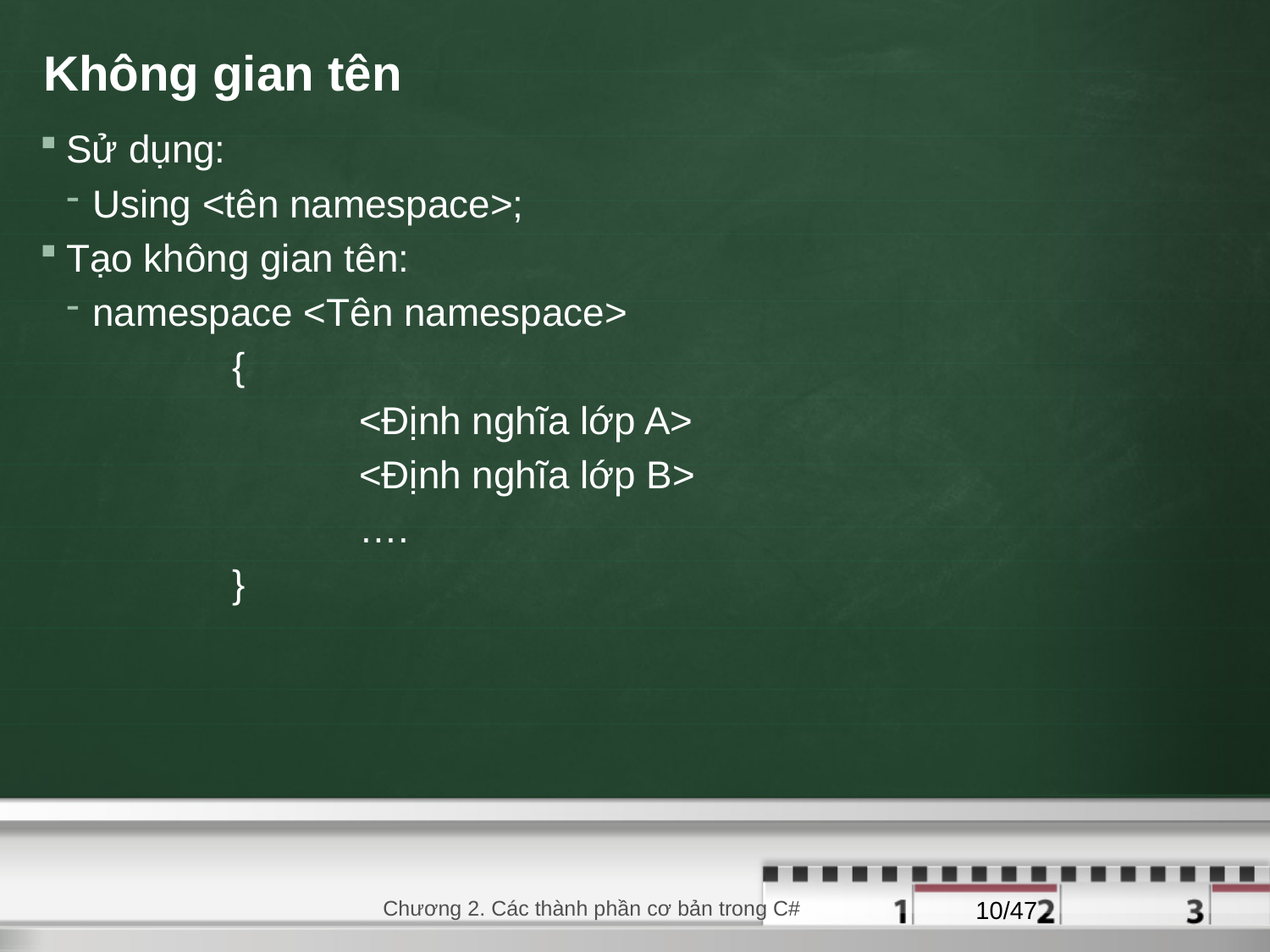

# Không gian tên
Sử dụng:
Using <tên namespace>;
Tạo không gian tên:
namespace <Tên namespace>
	{
		<Định nghĩa lớp A>
		<Định nghĩa lớp B>
		….
	}
29/08/2020
Chương 2. Các thành phần cơ bản trong C#
10/47